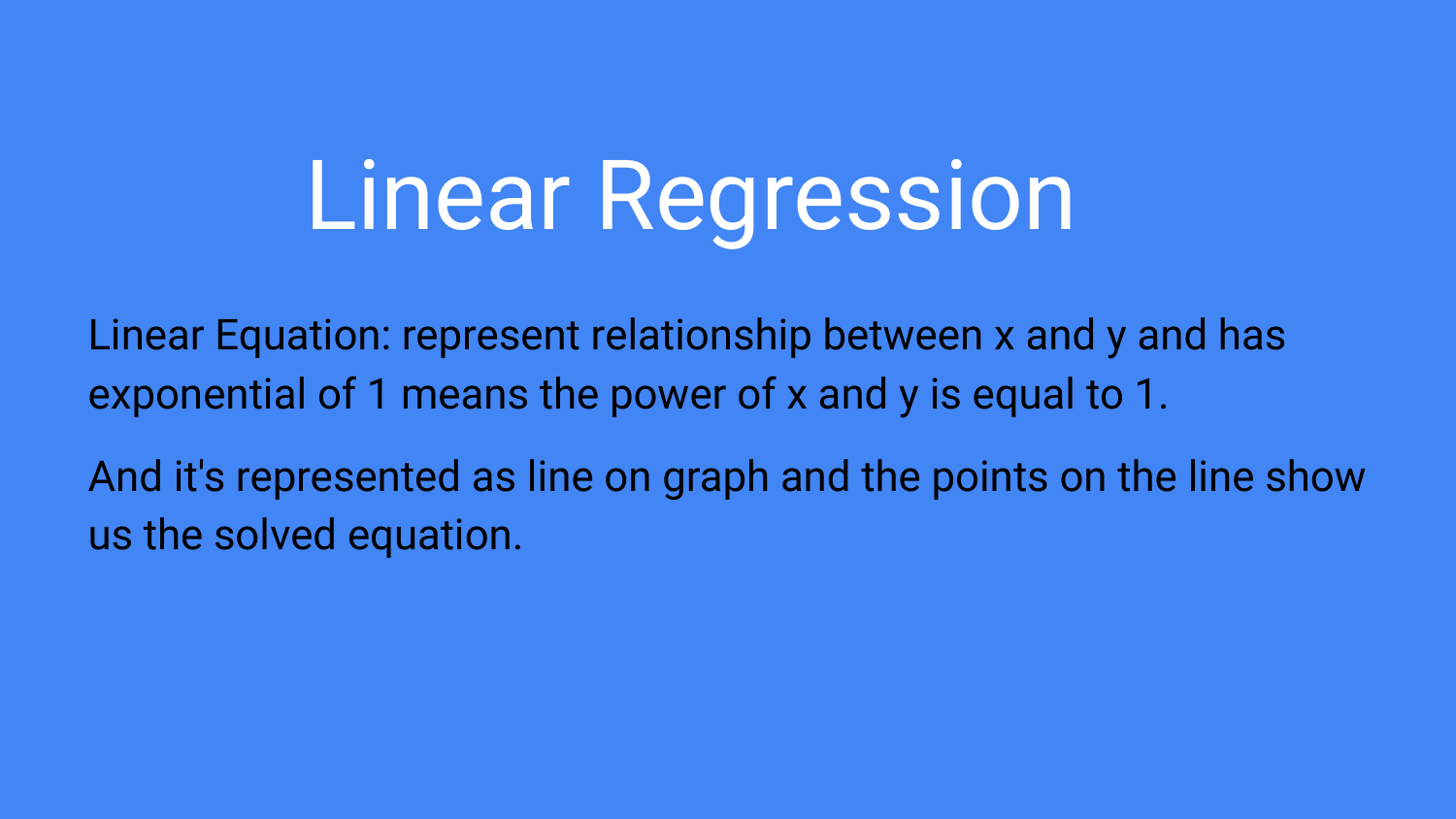

# Linear Regression
Linear Equation: represent relationship between x and y and has exponential of 1 means the power of x and y is equal to 1.
And it's represented as line on graph and the points on the line show us the solved equation.